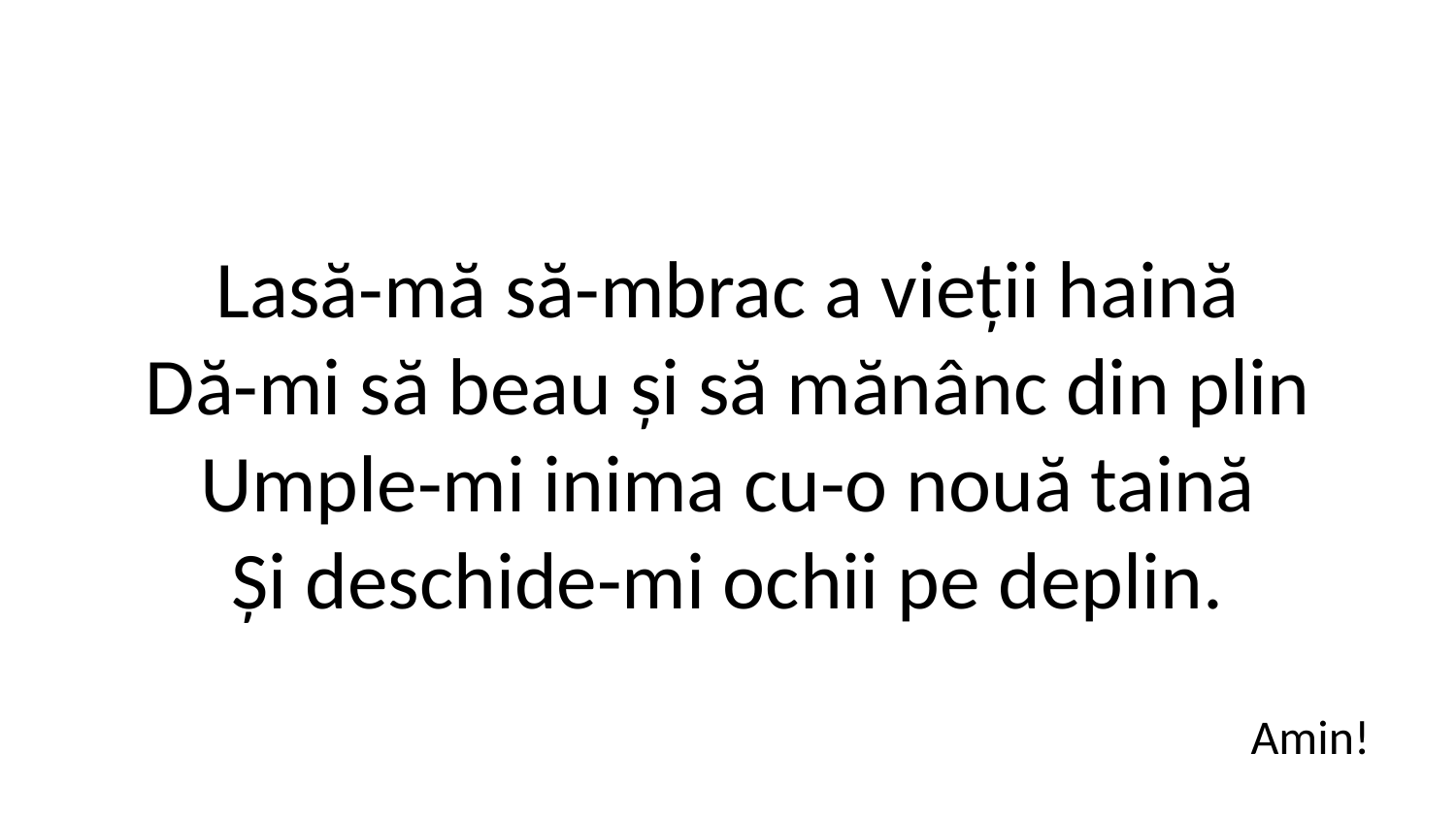

Lasă-mă să-mbrac a vieții haină
Dă-mi să beau și să mănânc din plin
Umple-mi inima cu-o nouă taină
Și deschide-mi ochii pe deplin.

Amin!